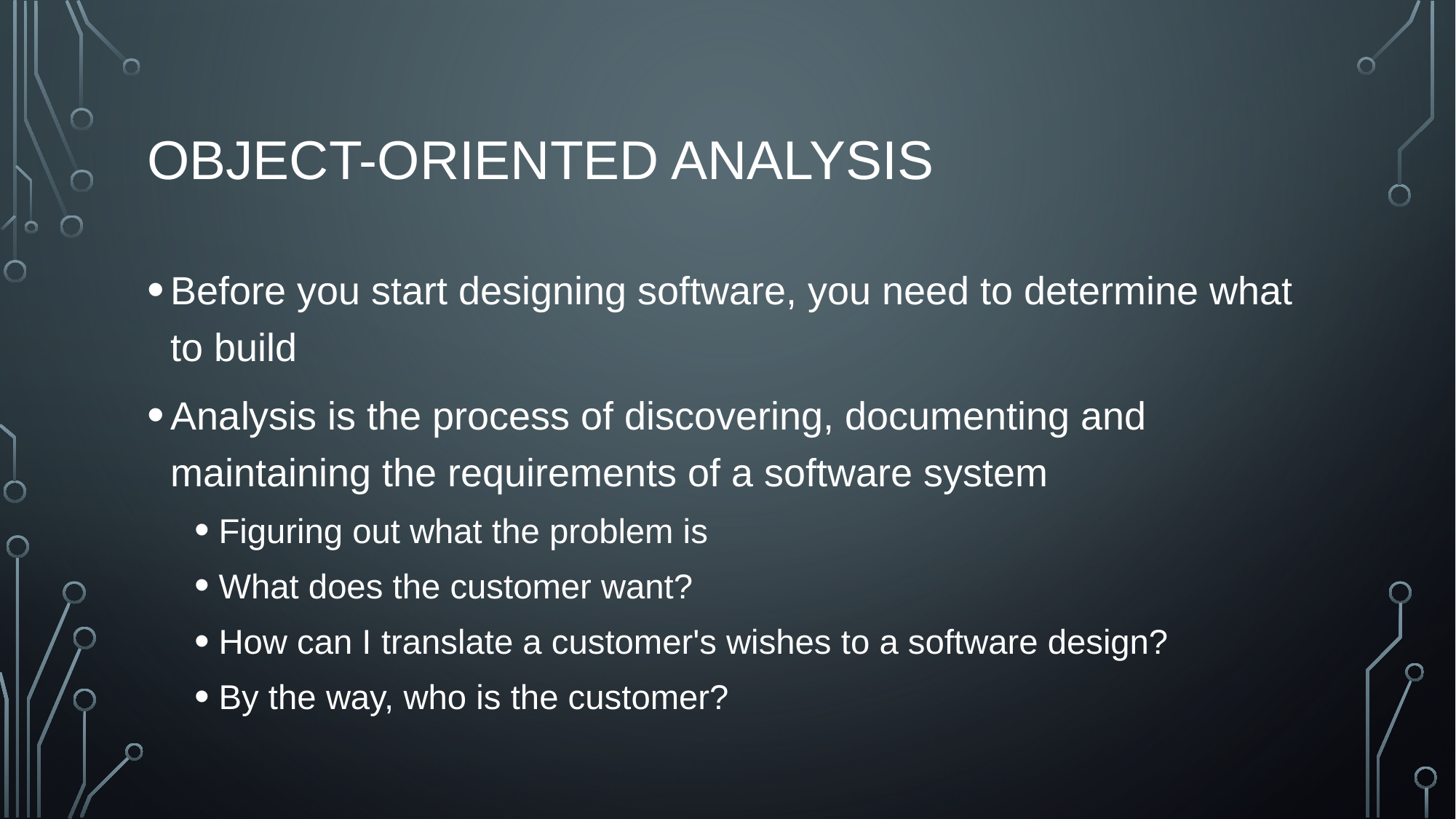

# Object-oriented analysis
Before you start designing software, you need to determine what to build
Analysis is the process of discovering, documenting and maintaining the requirements of a software system
Figuring out what the problem is
What does the customer want?
How can I translate a customer's wishes to a software design?
By the way, who is the customer?